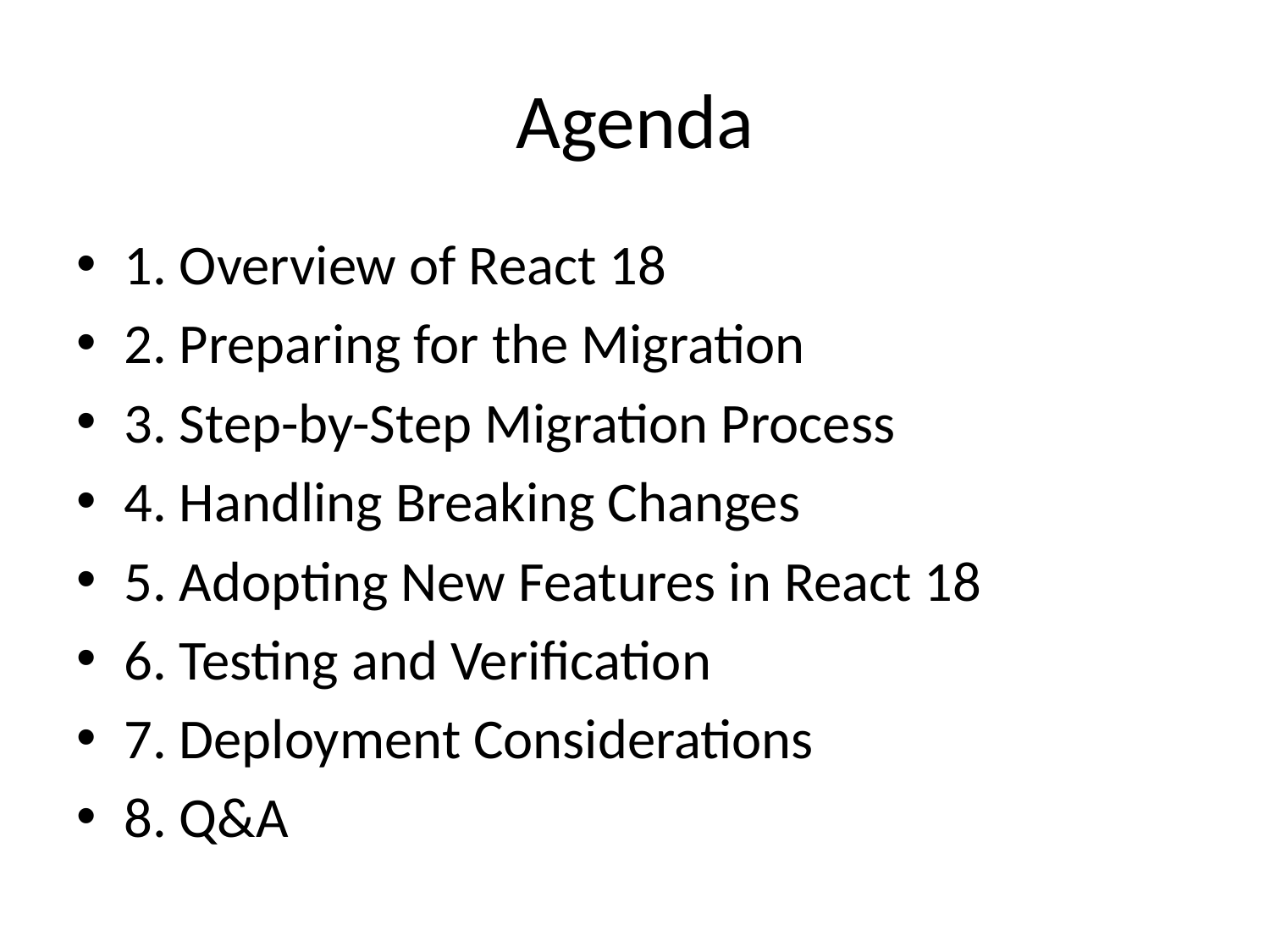

# Agenda
1. Overview of React 18
2. Preparing for the Migration
3. Step-by-Step Migration Process
4. Handling Breaking Changes
5. Adopting New Features in React 18
6. Testing and Verification
7. Deployment Considerations
8. Q&A